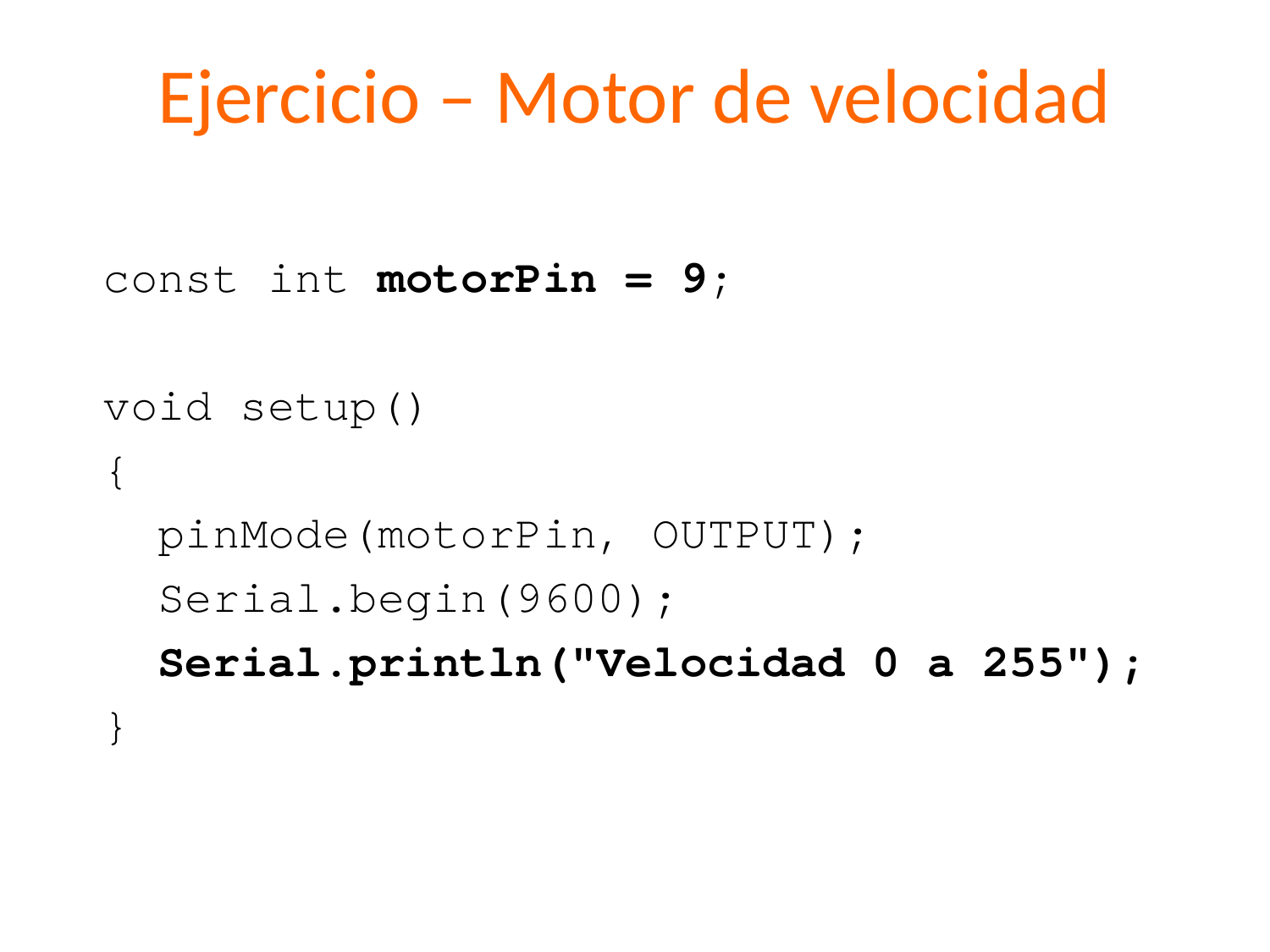

# Ejercicio – Motor de velocidad
const int motorPin = 9;

void setup()
{
  pinMode(motorPin, OUTPUT);
  Serial.begin(9600);
  Serial.println("Velocidad 0 a 255");
}